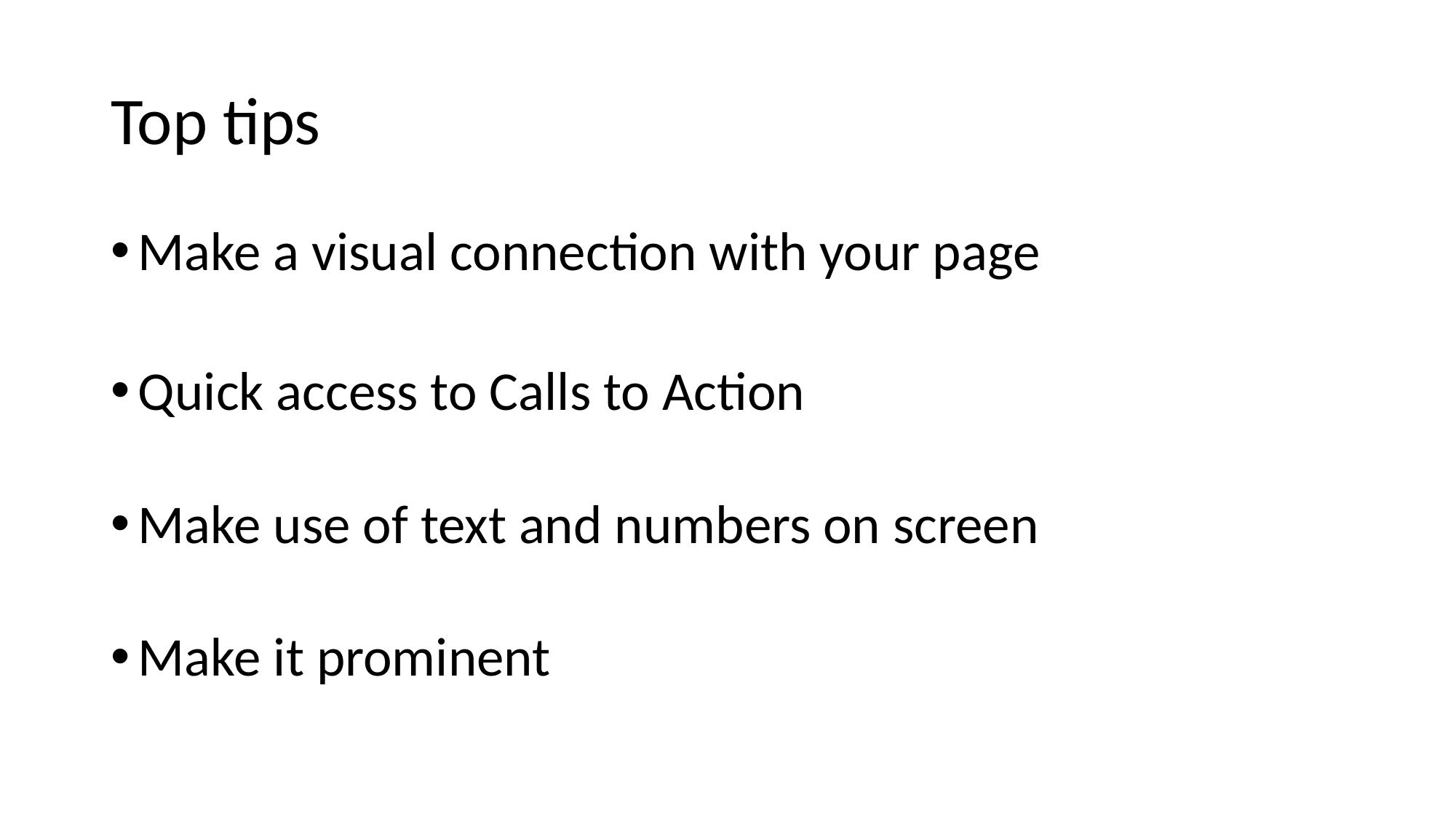

# Top tips
Make a visual connection with your page
Quick access to Calls to Action
Make use of text and numbers on screen
Make it prominent